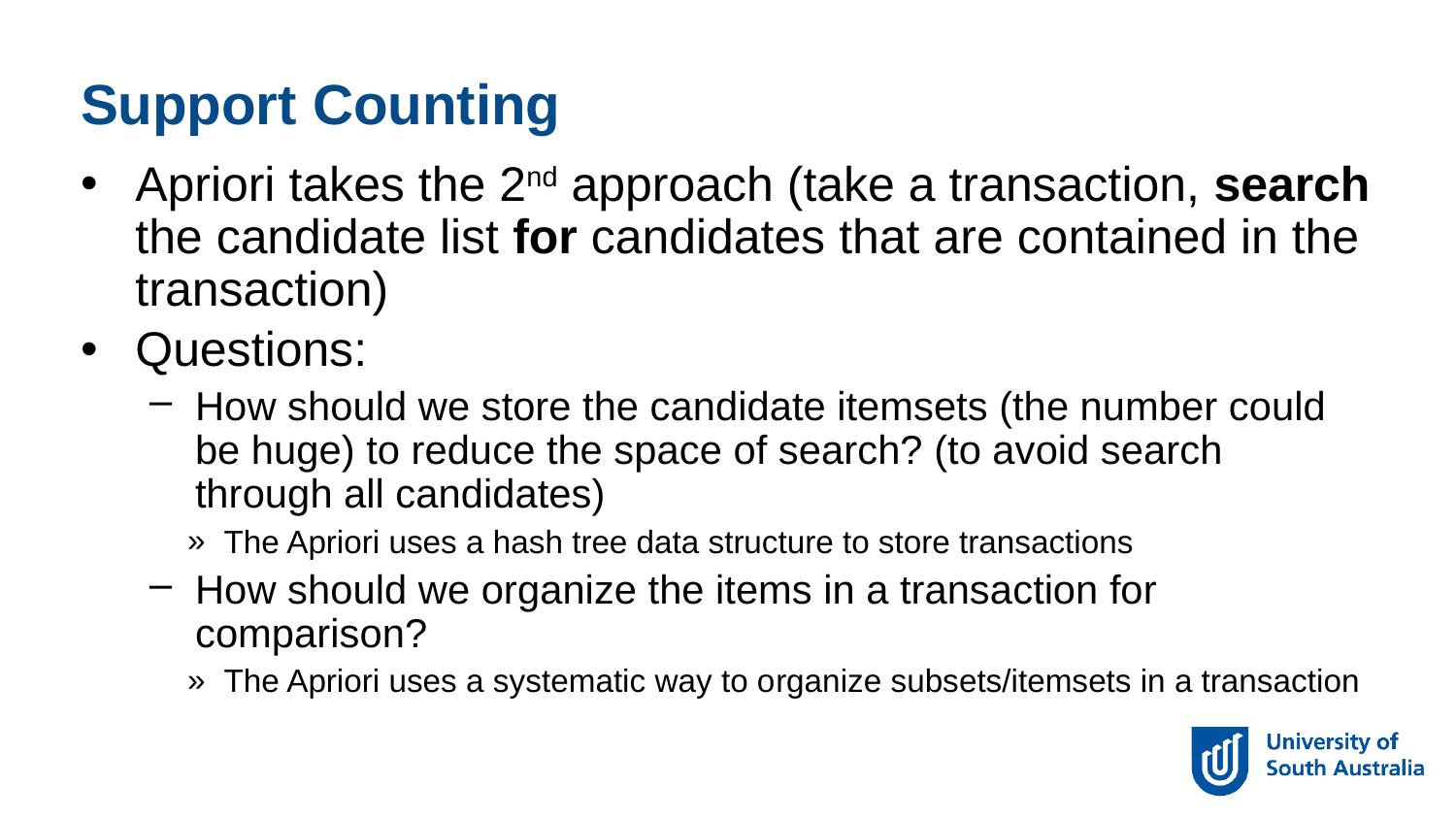

Support Counting

Apriori takes the 2nd approach (take a transaction, search the candidate list for candidates that are contained in the transaction)
Questions:
How should we store the candidate itemsets (the number could be huge) to reduce the space of search? (to avoid search through all candidates)
The Apriori uses a hash tree data structure to store transactions
How should we organize the items in a transaction for comparison?
The Apriori uses a systematic way to organize subsets/itemsets in a transaction